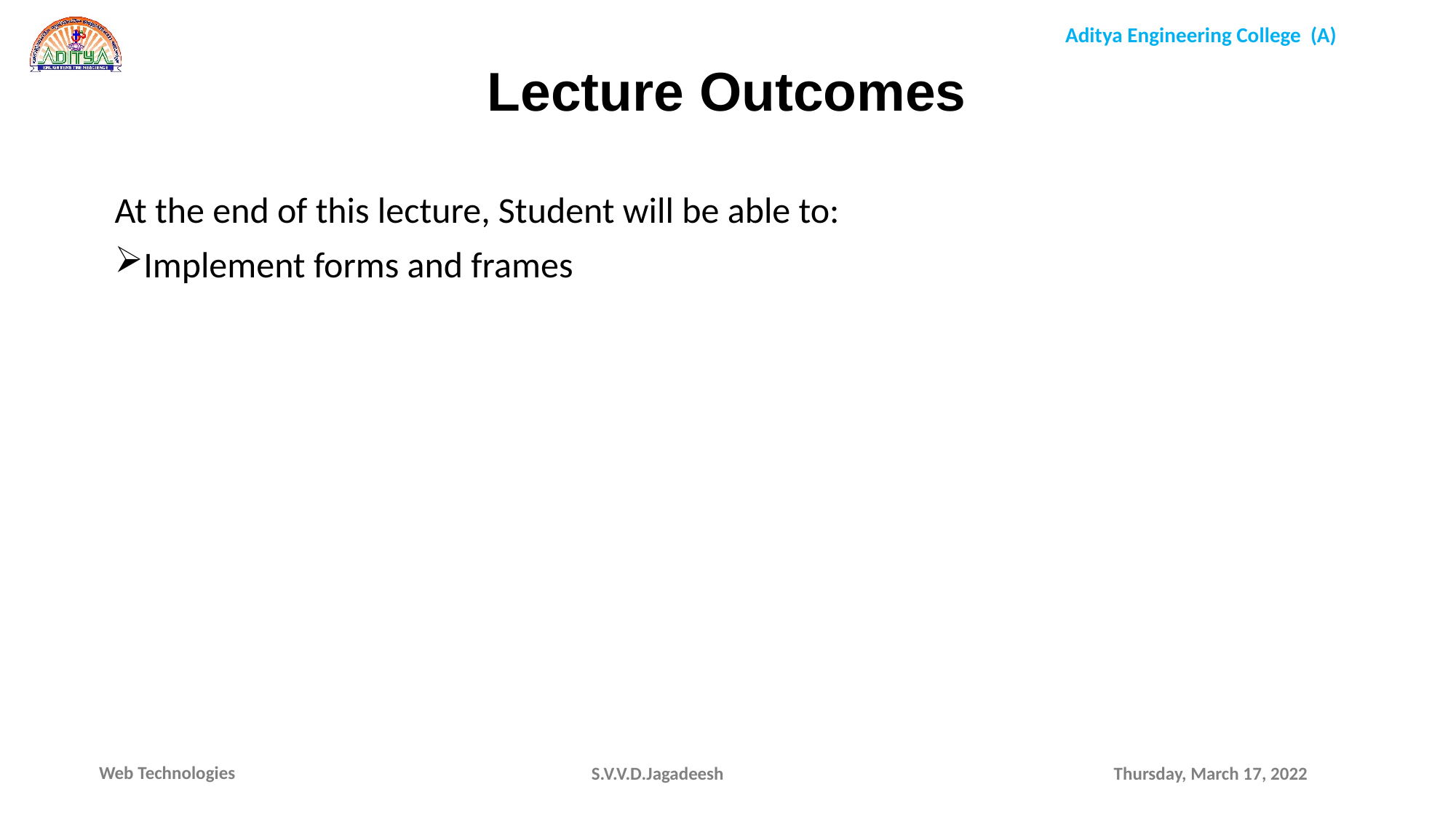

Lecture Outcomes
At the end of this lecture, Student will be able to:
Implement forms and frames
S.V.V.D.Jagadeesh
Thursday, March 17, 2022